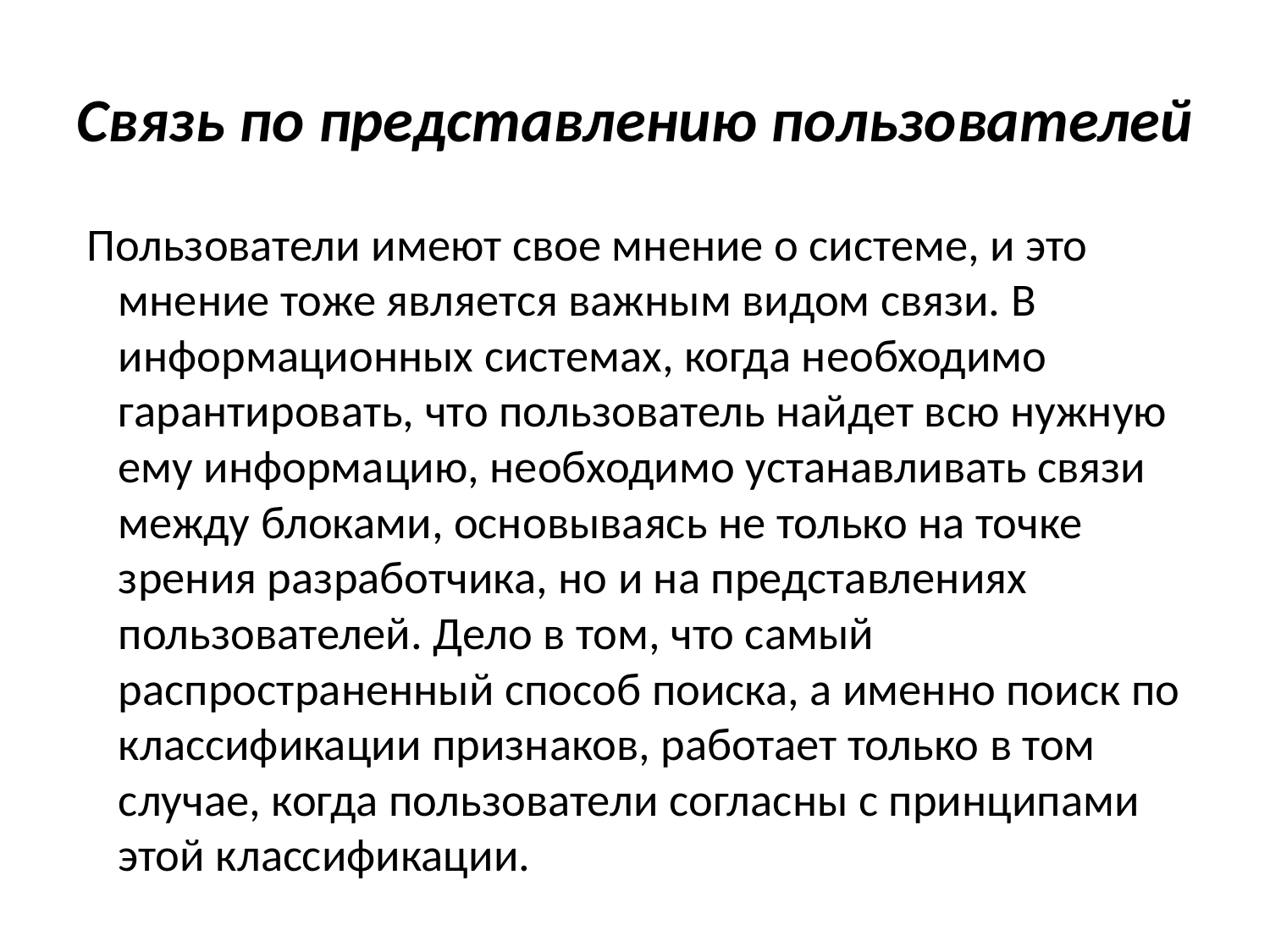

# Связь по представлению пользователей
 Пользователи имеют свое мнение о системе, и это мнение тоже является важным видом связи. В информационных системах, когда необходимо гарантировать, что пользователь найдет всю нужную ему информацию, необходимо устанавливать связи между блоками, основываясь не только на точке зрения разработчика, но и на представлениях пользователей. Дело в том, что самый распространенный способ поиска, а именно поиск по классификации признаков, работает только в том случае, когда пользователи согласны с принципами этой классификации.